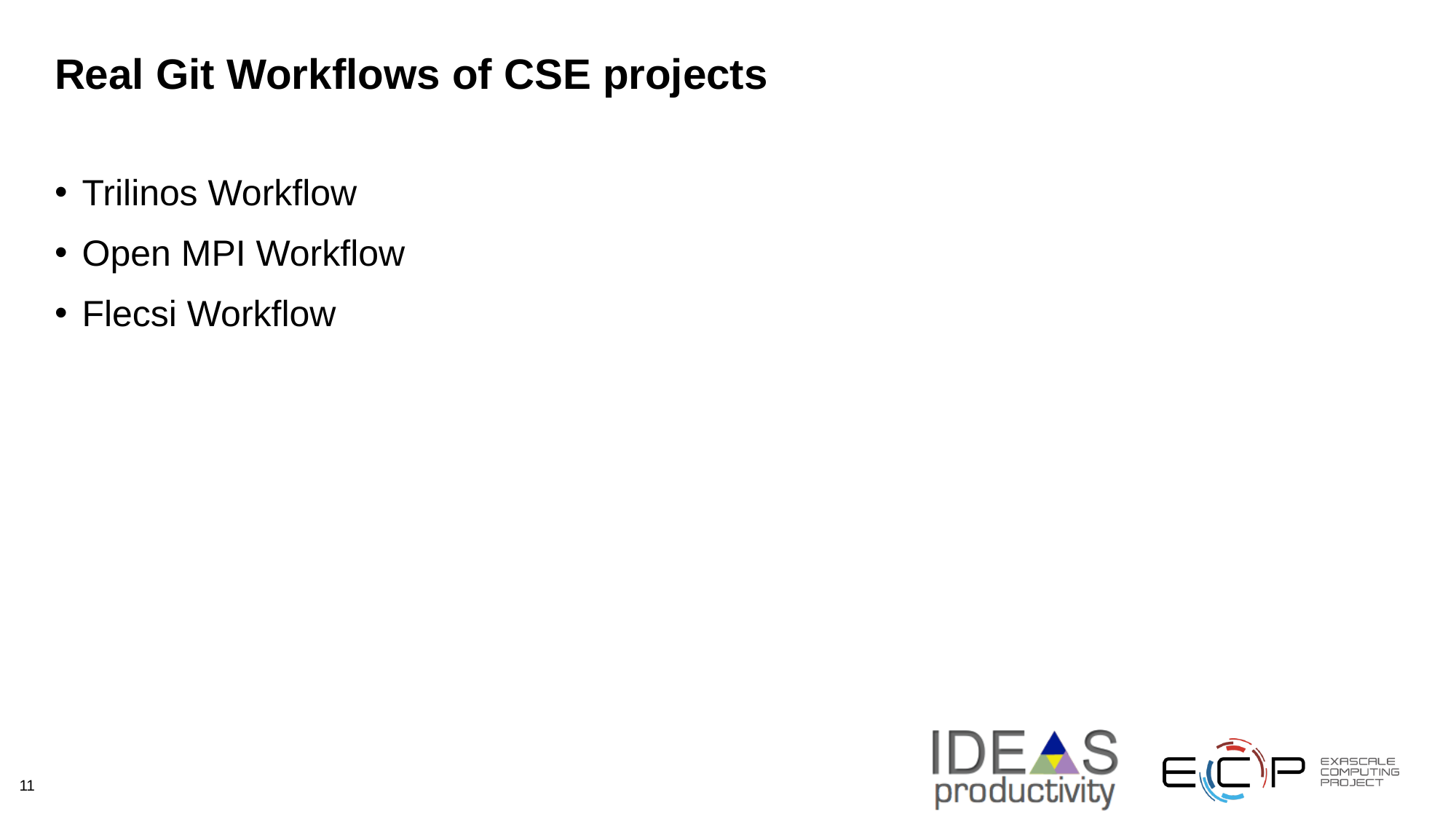

# Real Git Workflows of CSE projects

Trilinos Workflow
Open MPI Workflow
Flecsi Workflow